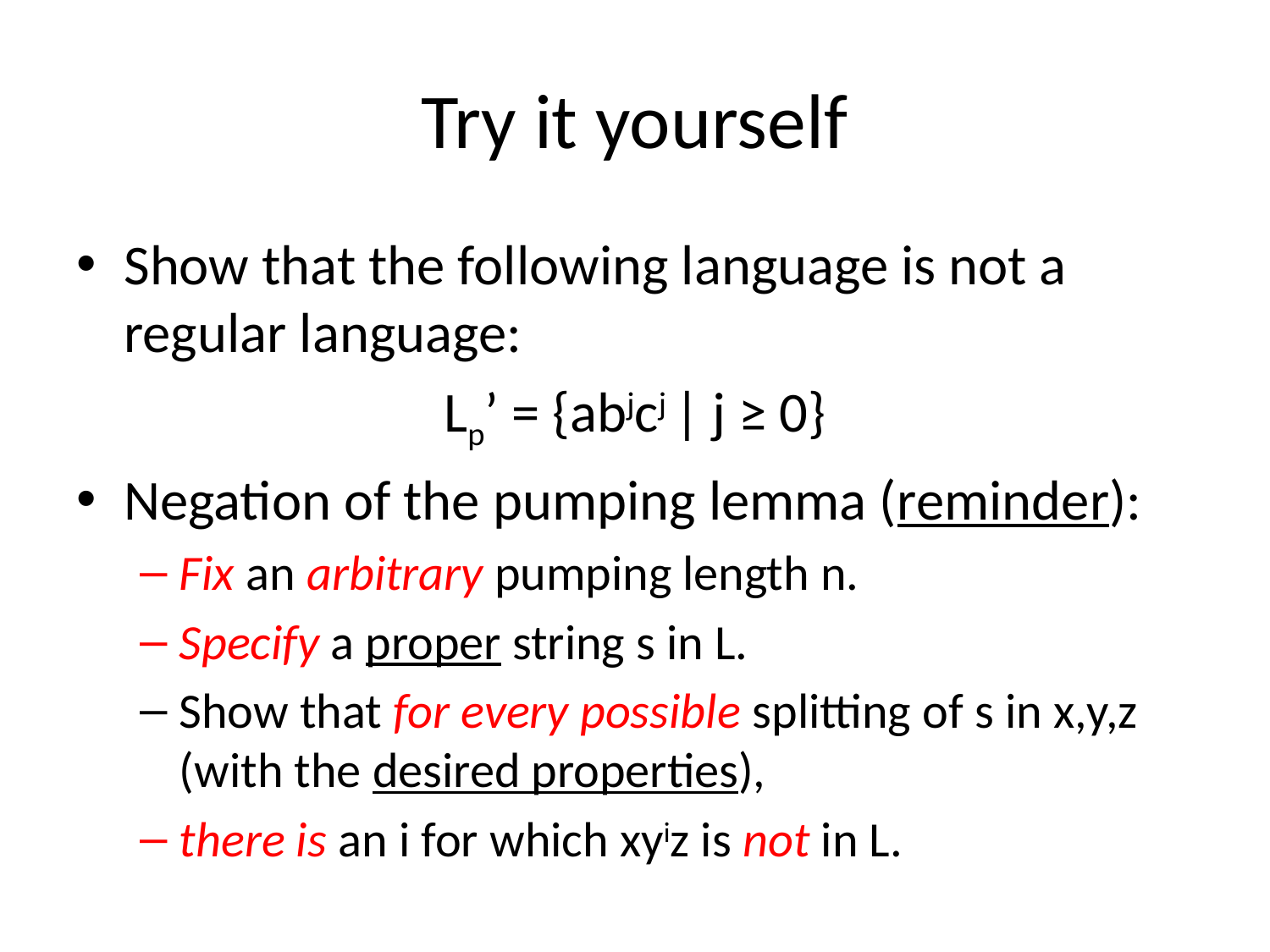

# Try it yourself
Show that the following language is not a regular language:
 Lp’ = {abjcj | j ≥ 0}
Negation of the pumping lemma (reminder):
Fix an arbitrary pumping length n.
Specify a proper string s in L.
Show that for every possible splitting of s in x,y,z (with the desired properties),
there is an i for which xyiz is not in L.